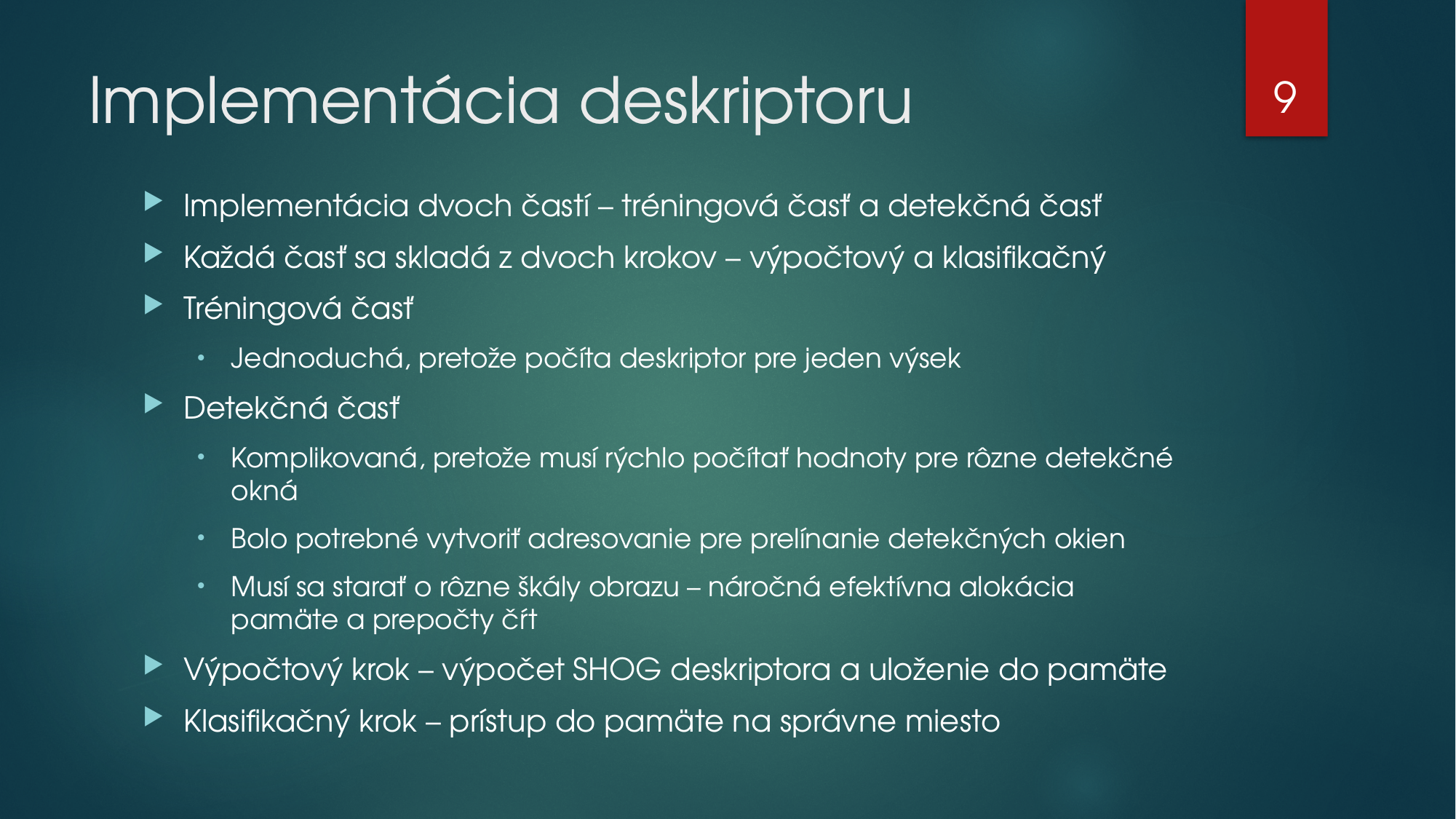

9
# Implementácia deskriptoru
Implementácia dvoch častí – tréningová časť a detekčná časť
Každá časť sa skladá z dvoch krokov – výpočtový a klasifikačný
Tréningová časť
Jednoduchá, pretože počíta deskriptor pre jeden výsek
Detekčná časť
Komplikovaná, pretože musí rýchlo počítať hodnoty pre rôzne detekčné okná
Bolo potrebné vytvoriť adresovanie pre prelínanie detekčných okien
Musí sa starať o rôzne škály obrazu – náročná efektívna alokácia pamäte a prepočty čŕt
Výpočtový krok – výpočet SHOG deskriptora a uloženie do pamäte
Klasifikačný krok – prístup do pamäte na správne miesto